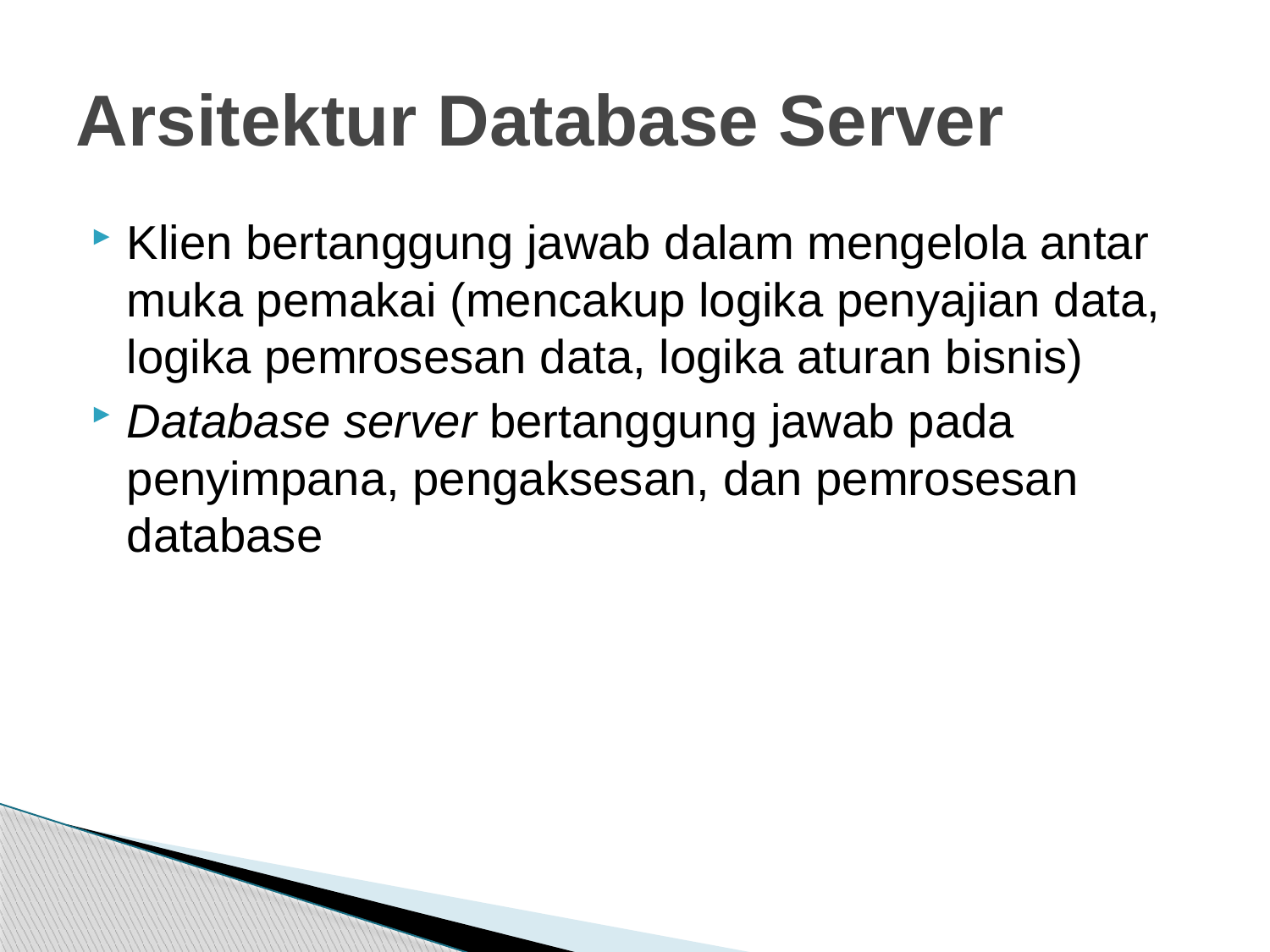

# Arsitektur Database Server
Klien bertanggung jawab dalam mengelola antar muka pemakai (mencakup logika penyajian data, logika pemrosesan data, logika aturan bisnis)
Database server bertanggung jawab pada penyimpana, pengaksesan, dan pemrosesan database